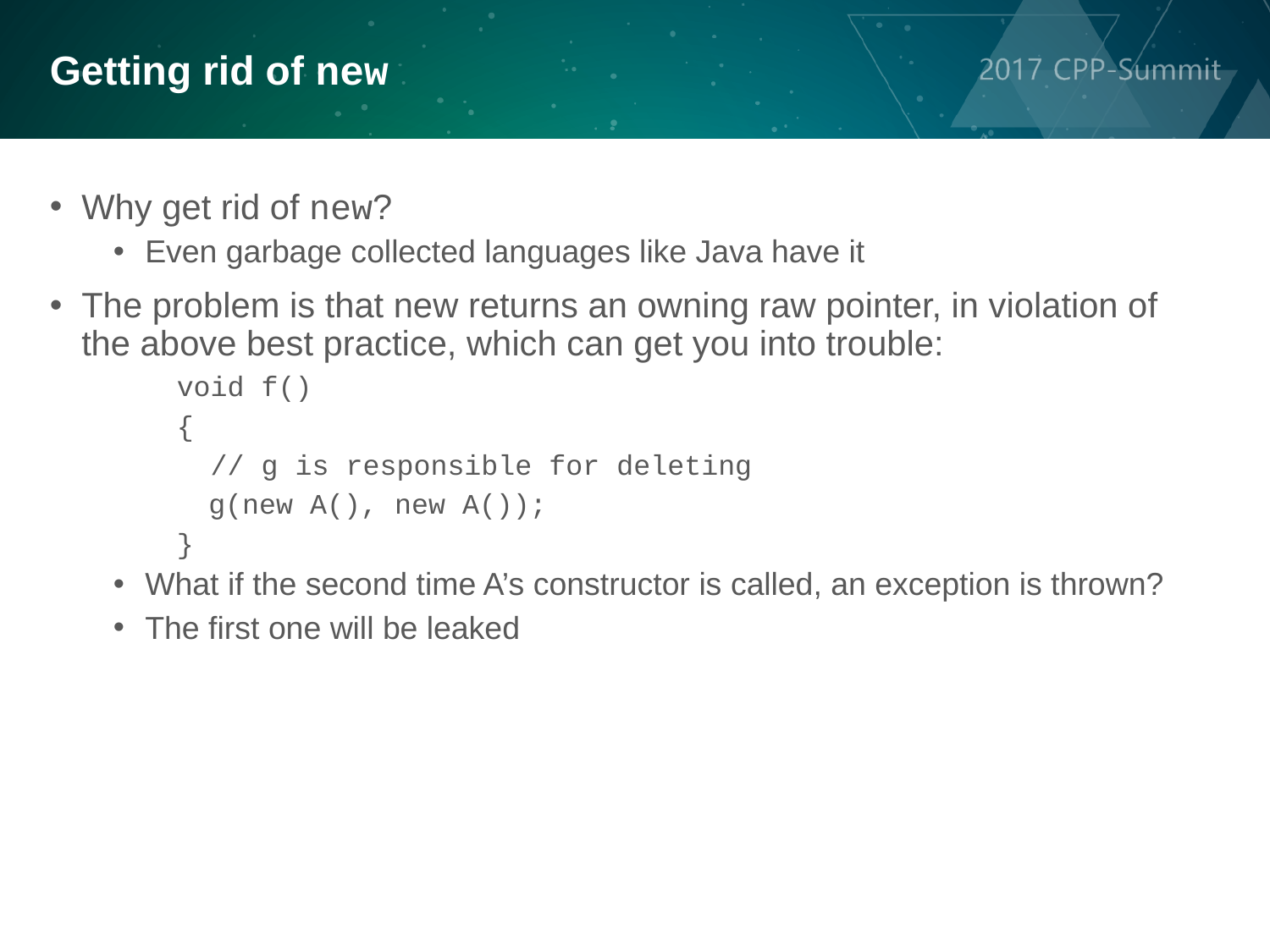

Getting rid of new
Why get rid of new?
Even garbage collected languages like Java have it
The problem is that new returns an owning raw pointer, in violation of the above best practice, which can get you into trouble:
void f()
{
  // g is responsible for deleting
	g(new A(), new A());
}
What if the second time A’s constructor is called, an exception is thrown?
The first one will be leaked